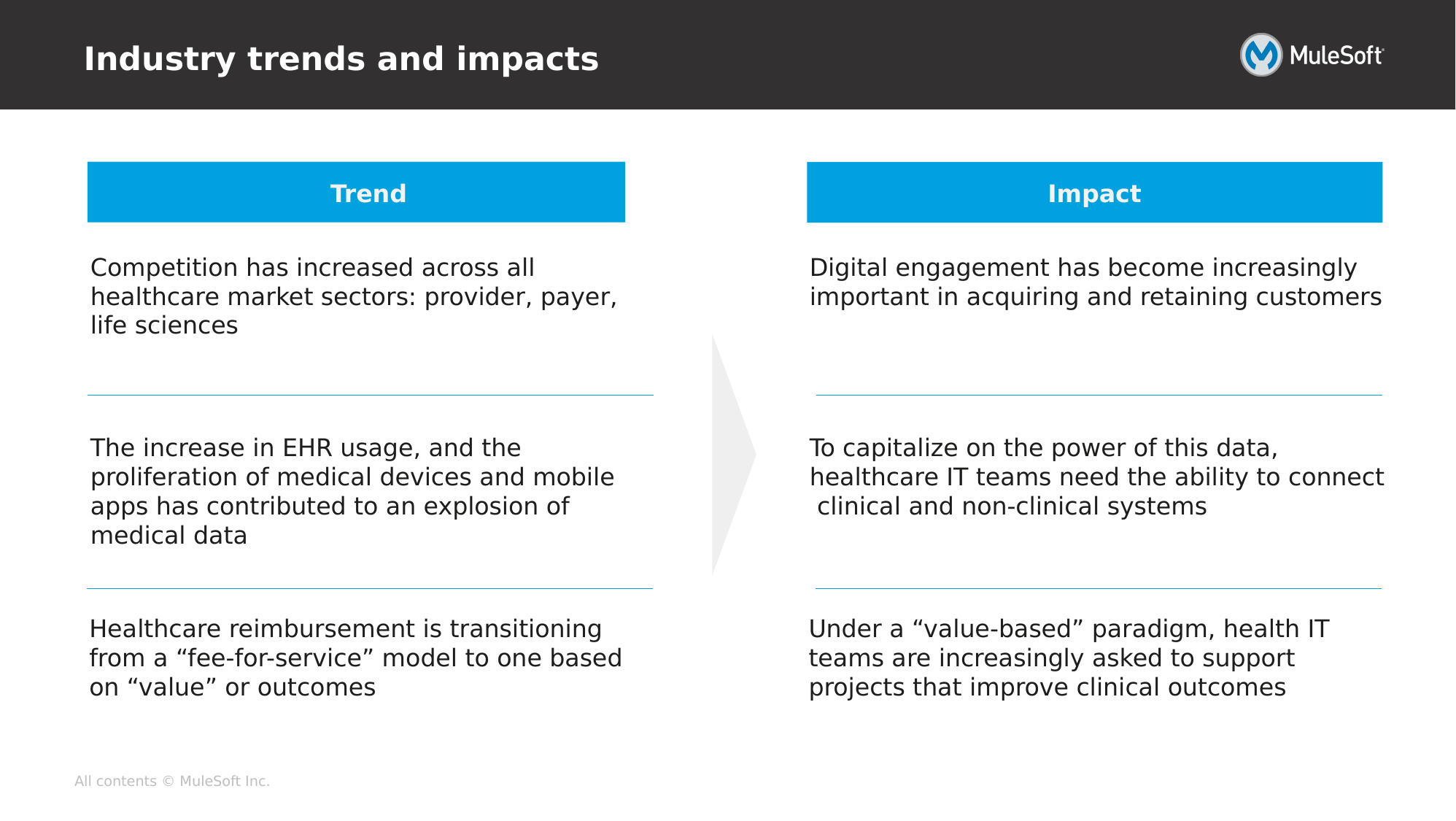

# Industry trends and impacts

Trend
Impact
Competition has increased across all healthcare market sectors: provider, payer, life sciences
Digital engagement has become increasingly important in acquiring and retaining customers

The increase in EHR usage, and the proliferation of medical devices and mobile apps has contributed to an explosion of medical data
To capitalize on the power of this data, healthcare IT teams need the ability to connect  clinical and non-clinical systems
Healthcare reimbursement is transitioning from a “fee-for-service” model to one based on “value” or outcomes
Under a “value-based” paradigm, health IT teams are increasingly asked to support projects that improve clinical outcomes